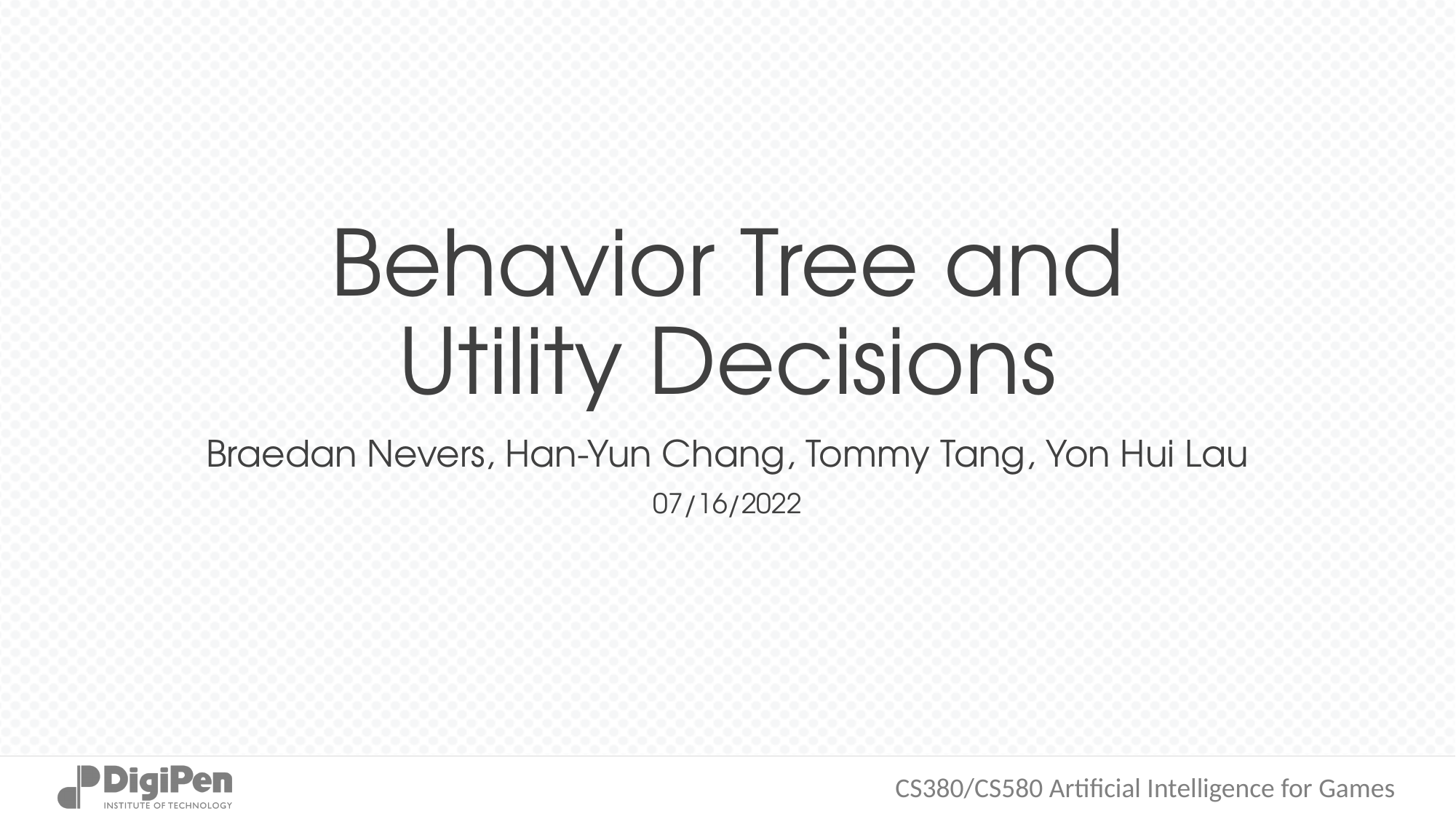

# Behavior Tree and Utility Decisions
Braedan Nevers, Han-Yun Chang, Tommy Tang, Yon Hui Lau
07/16/2022